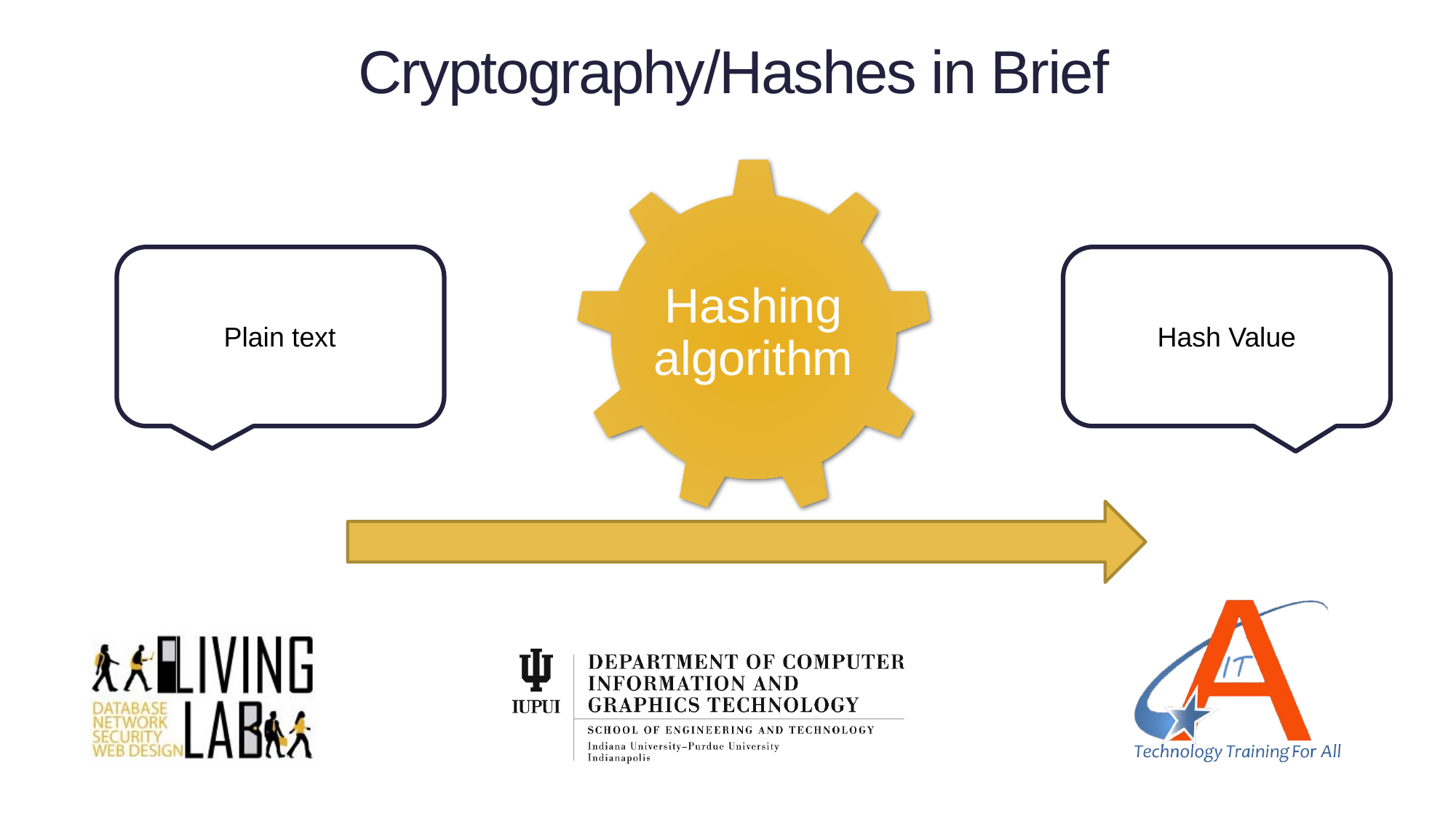

# Cryptography/Hashes in Brief
Hashing algorithm

Plain text
Hash Value